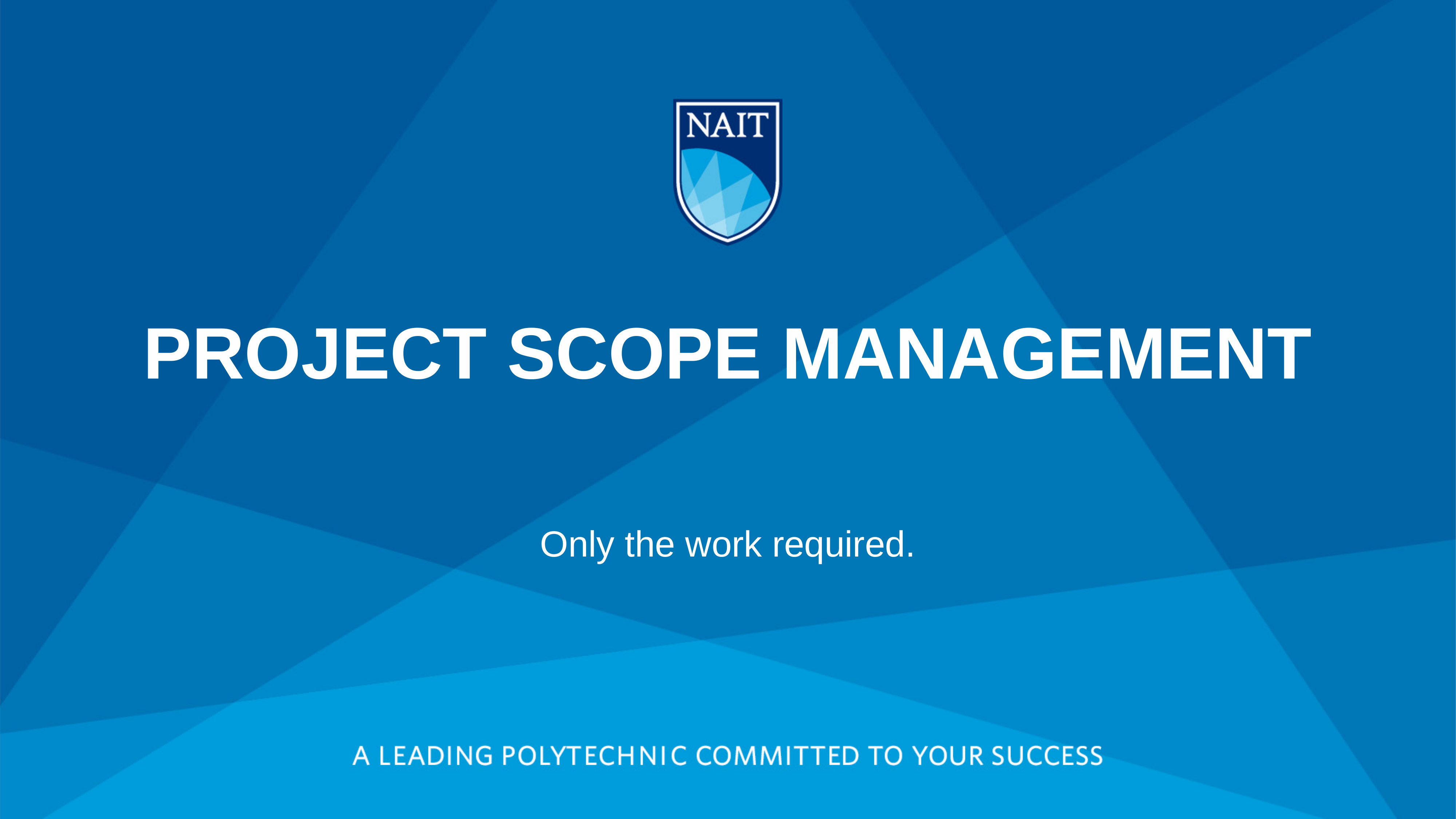

# Project Scope Management
Only the work required.